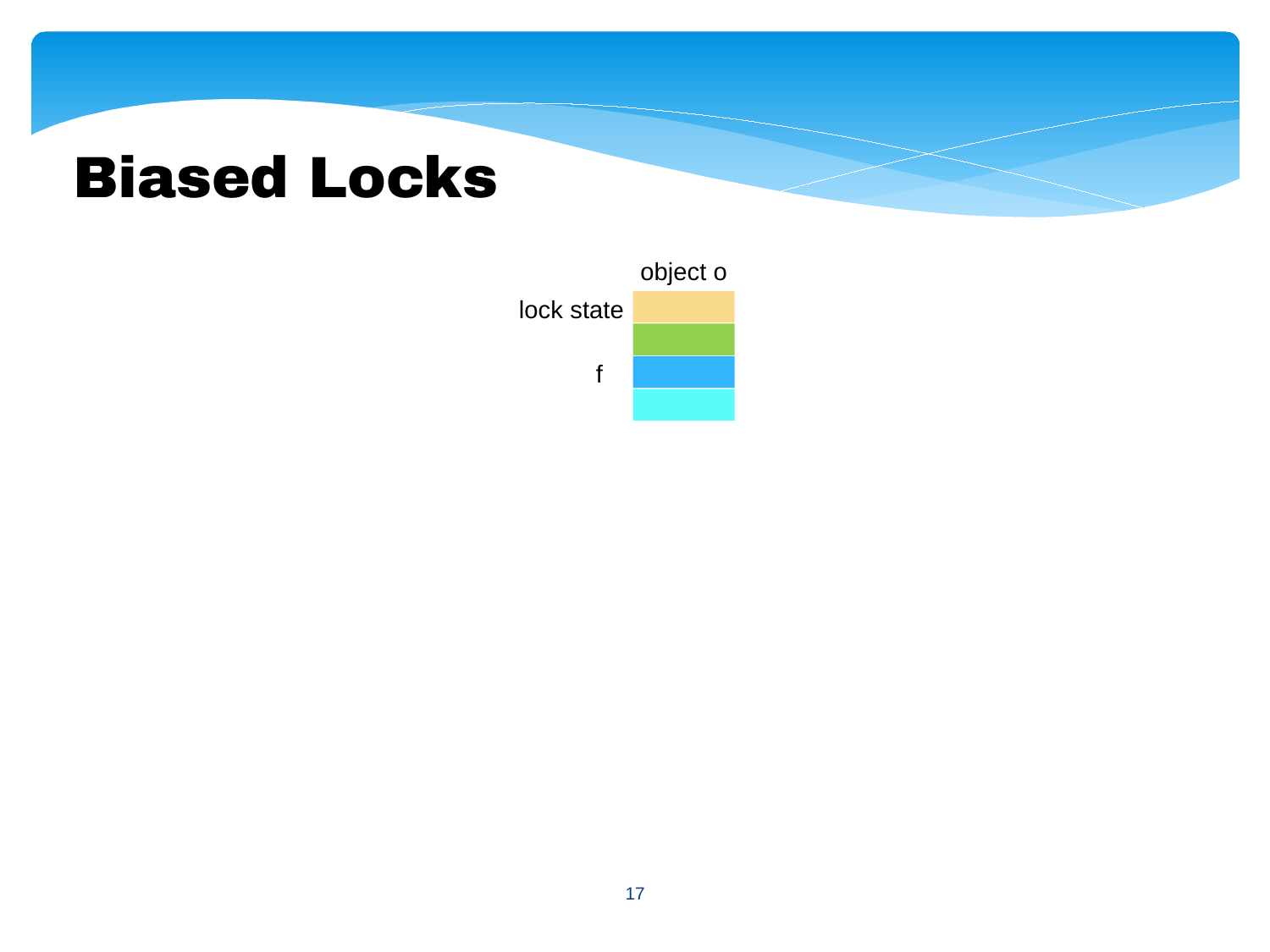

Biased Locks
object o
lock state

f

17